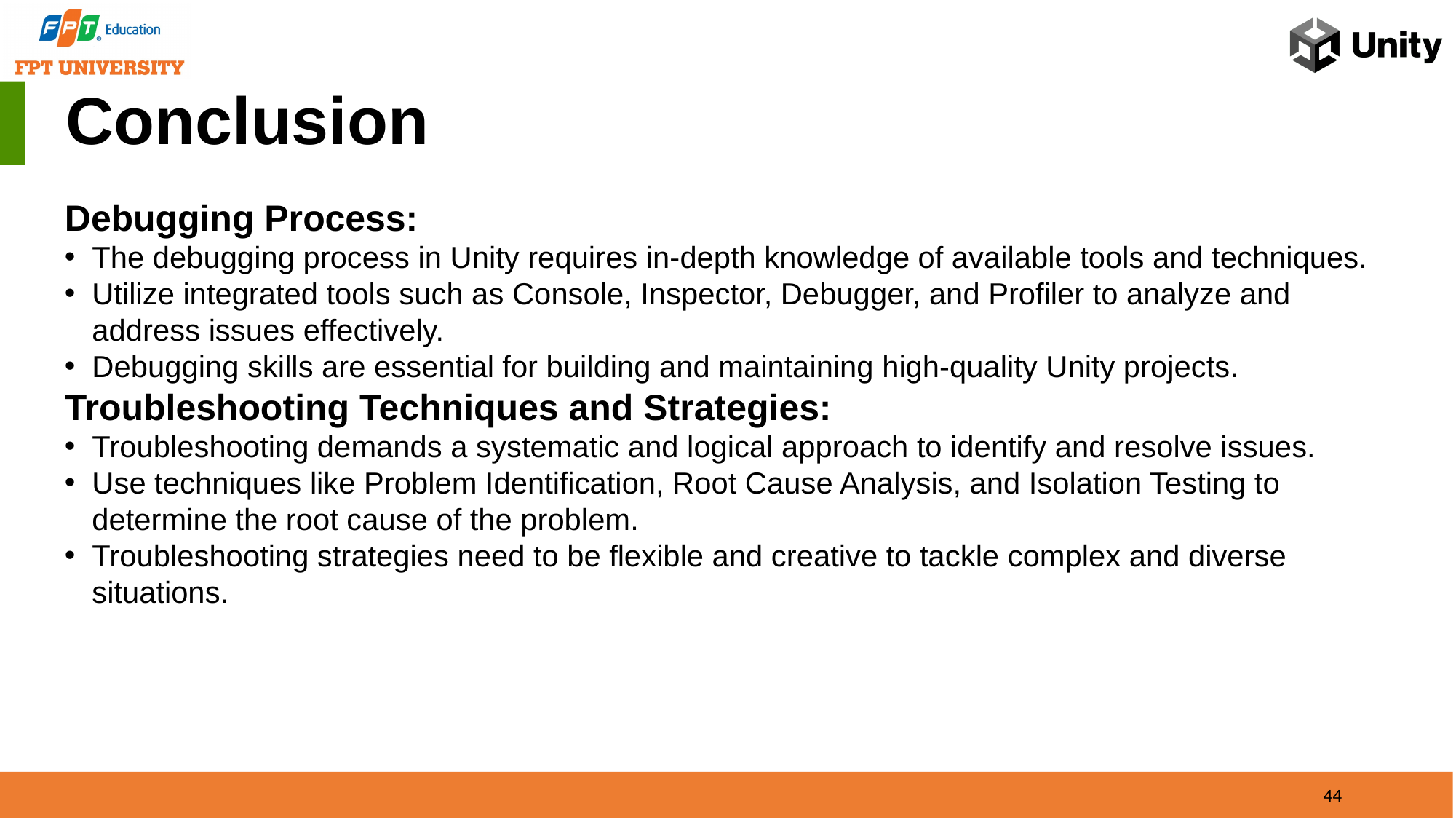

Conclusion

Debugging Process:
The debugging process in Unity requires in-depth knowledge of available tools and techniques.
Utilize integrated tools such as Console, Inspector, Debugger, and Profiler to analyze and address issues effectively.
Debugging skills are essential for building and maintaining high-quality Unity projects.
Troubleshooting Techniques and Strategies:
Troubleshooting demands a systematic and logical approach to identify and resolve issues.
Use techniques like Problem Identification, Root Cause Analysis, and Isolation Testing to determine the root cause of the problem.
Troubleshooting strategies need to be flexible and creative to tackle complex and diverse situations.
44